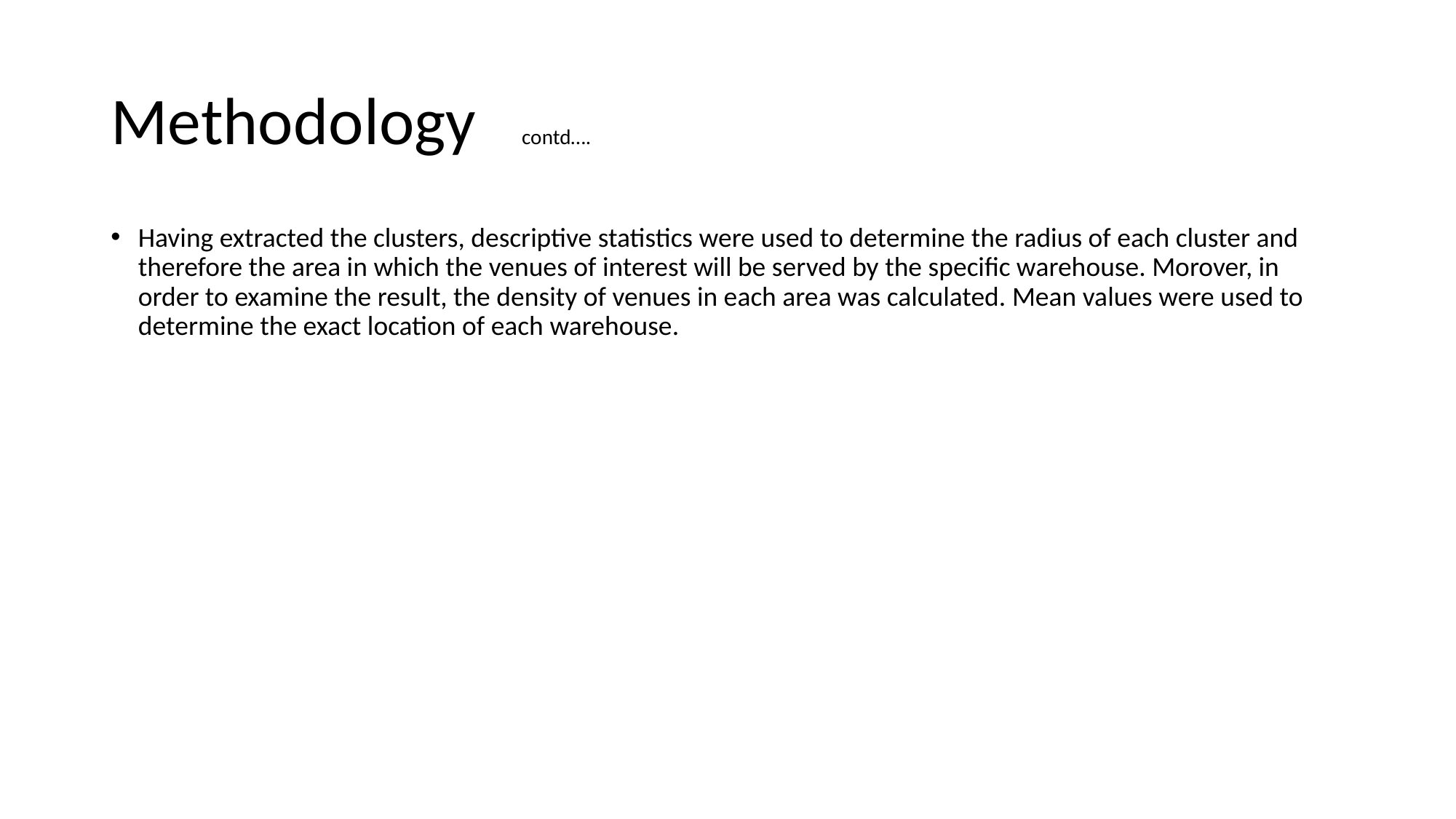

# Methodology   contd….
Having extracted the clusters, descriptive statistics were used to determine the radius of each cluster and therefore the area in which the venues of interest will be served by the specific warehouse. Morover, in order to examine the result, the density of venues in each area was calculated. Mean values were used to determine the exact location of each warehouse.